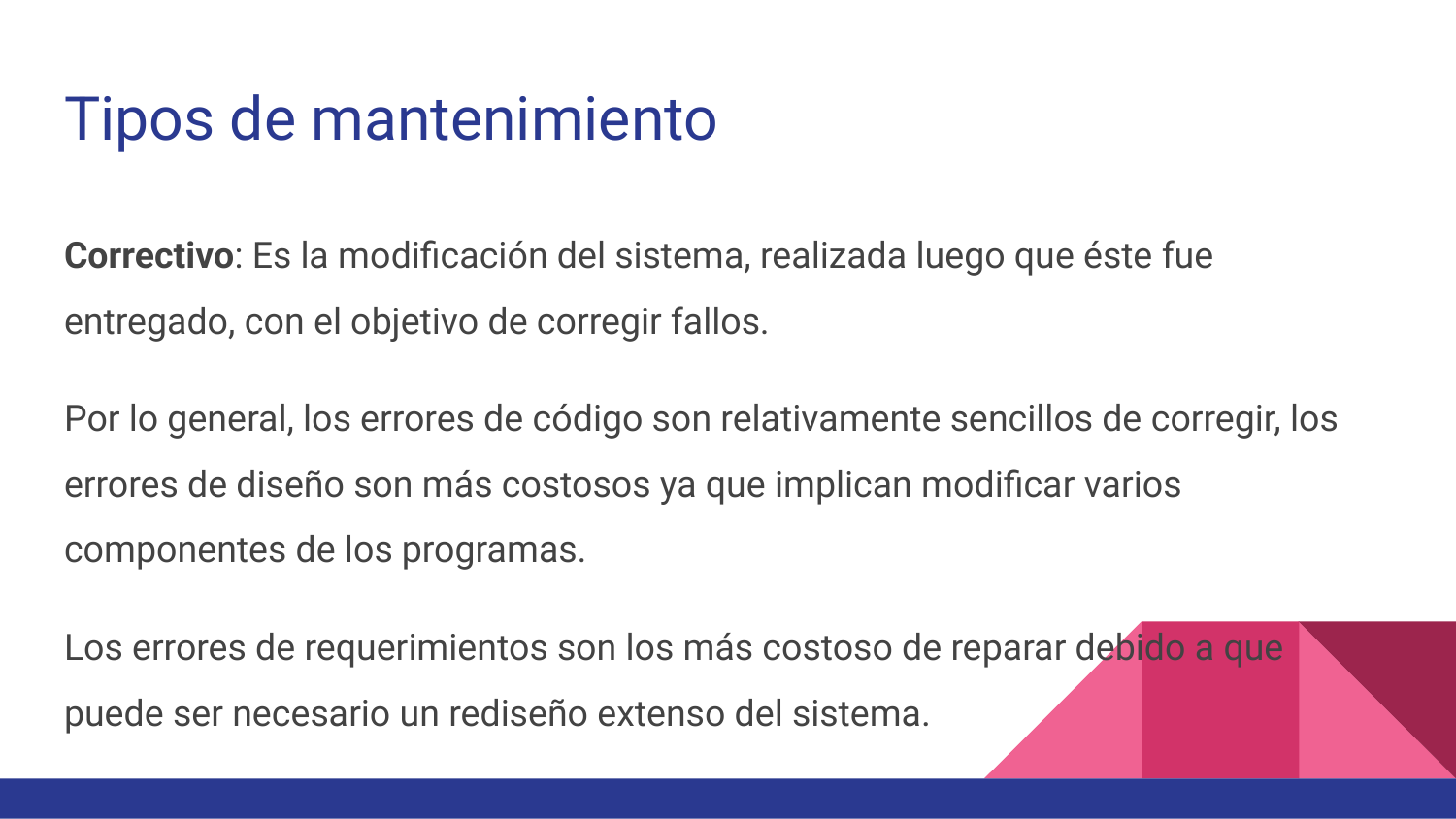

# Tipos de mantenimiento

Correctivo: Es la modificación del sistema, realizada luego que éste fue entregado, con el objetivo de corregir fallos.
Por lo general, los errores de código son relativamente sencillos de corregir, los errores de diseño son más costosos ya que implican modificar varios componentes de los programas.
Los errores de requerimientos son los más costoso de reparar debido a que puede ser necesario un rediseño extenso del sistema.